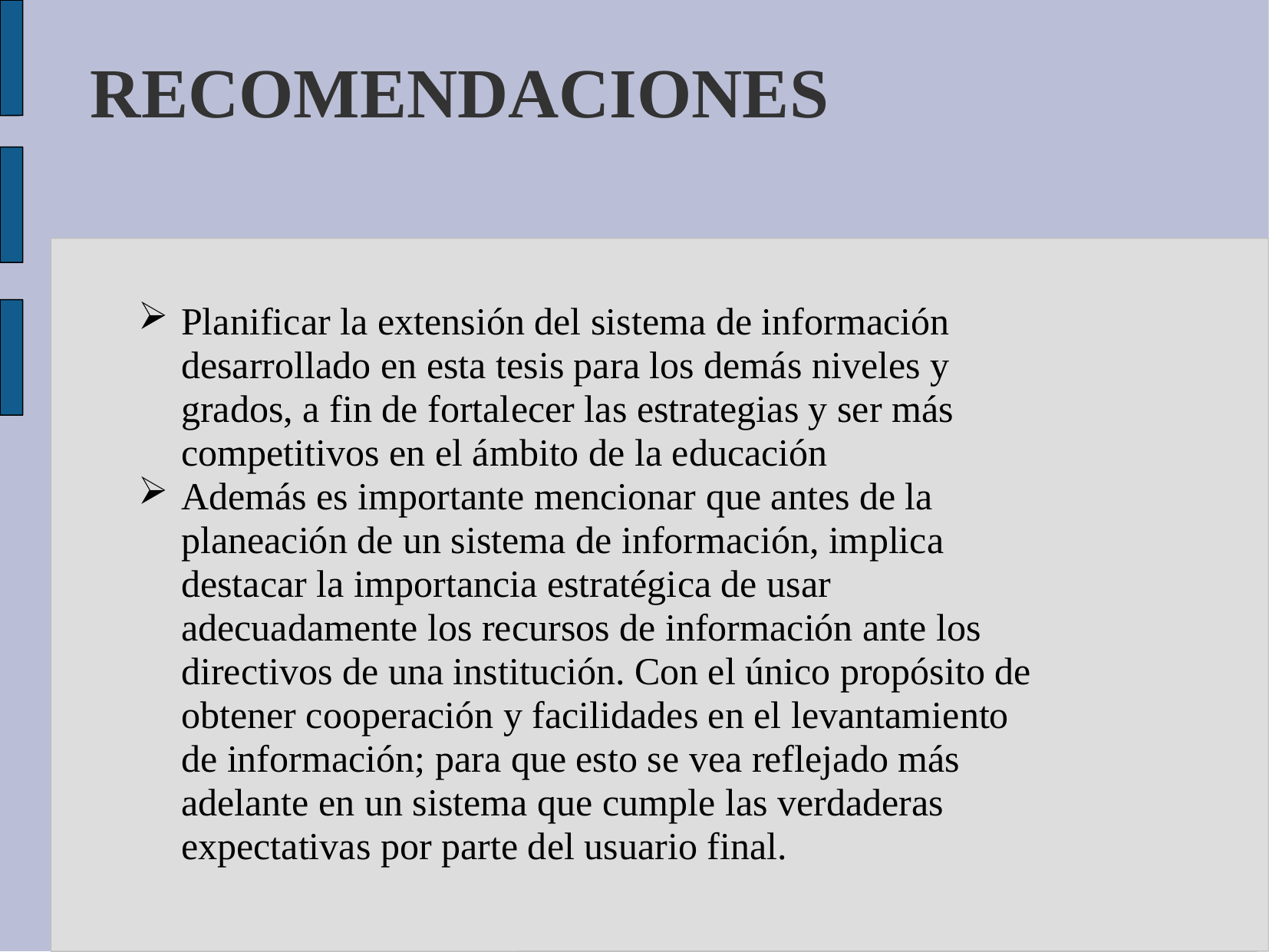

# RECOMENDACIONES

Planificar la extensión del sistema de información desarrollado en esta tesis para los demás niveles y grados, a fin de fortalecer las estrategias y ser más competitivos en el ámbito de la educación
Además es importante mencionar que antes de la planeación de un sistema de información, implica destacar la importancia estratégica de usar adecuadamente los recursos de información ante los directivos de una institución. Con el único propósito de obtener cooperación y facilidades en el levantamiento de información; para que esto se vea reflejado más adelante en un sistema que cumple las verdaderas expectativas por parte del usuario final.